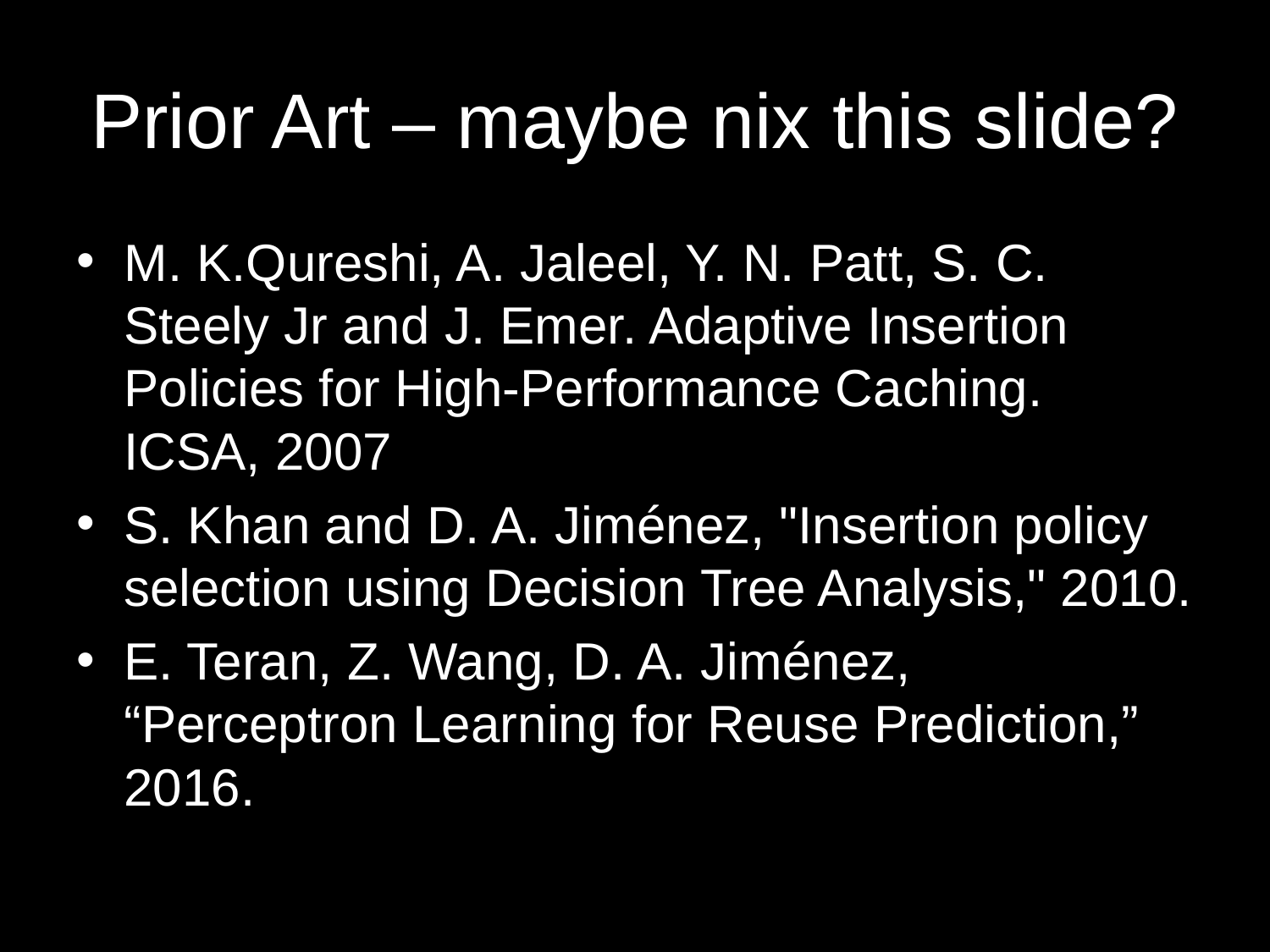

# Prior Art – maybe nix this slide?
M. K.Qureshi, A. Jaleel, Y. N. Patt, S. C. Steely Jr and J. Emer. Adaptive Insertion Policies for High-Performance Caching. ICSA, 2007
S. Khan and D. A. Jiménez, "Insertion policy selection using Decision Tree Analysis," 2010.
E. Teran, Z. Wang, D. A. Jiménez, “Perceptron Learning for Reuse Prediction,” 2016.